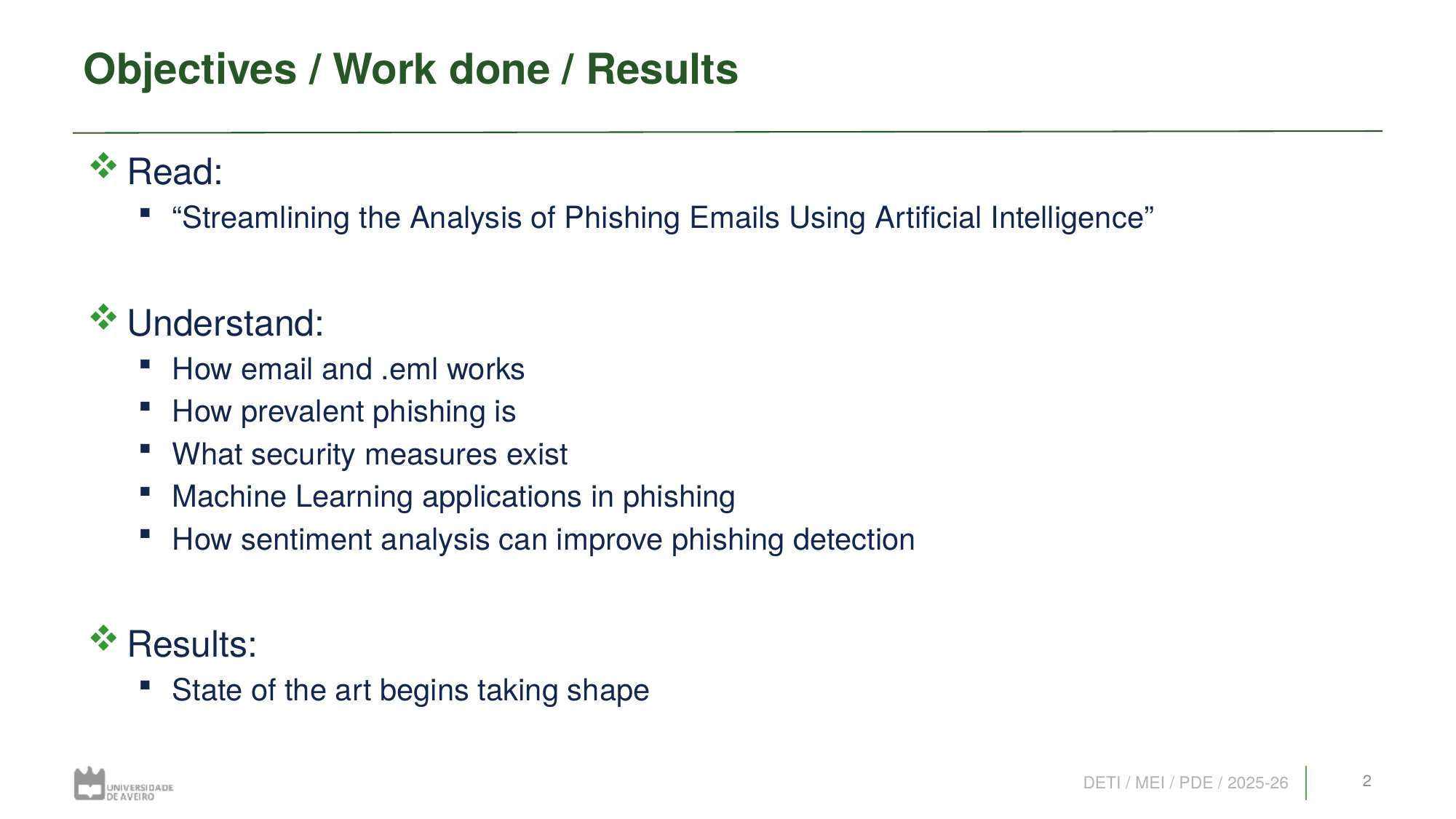

# Objectives / Work done / Results
Read:
“Streamlining the Analysis of Phishing Emails Using Artificial Intelligence”

Understand:
How email and .eml works
How prevalent phishing is
What security measures exist
Machine Learning applications in phishing
How sentiment analysis can improve phishing detection

Results:
State of the art begins taking shape

DETI / MEI / PDE / 2025-26
2